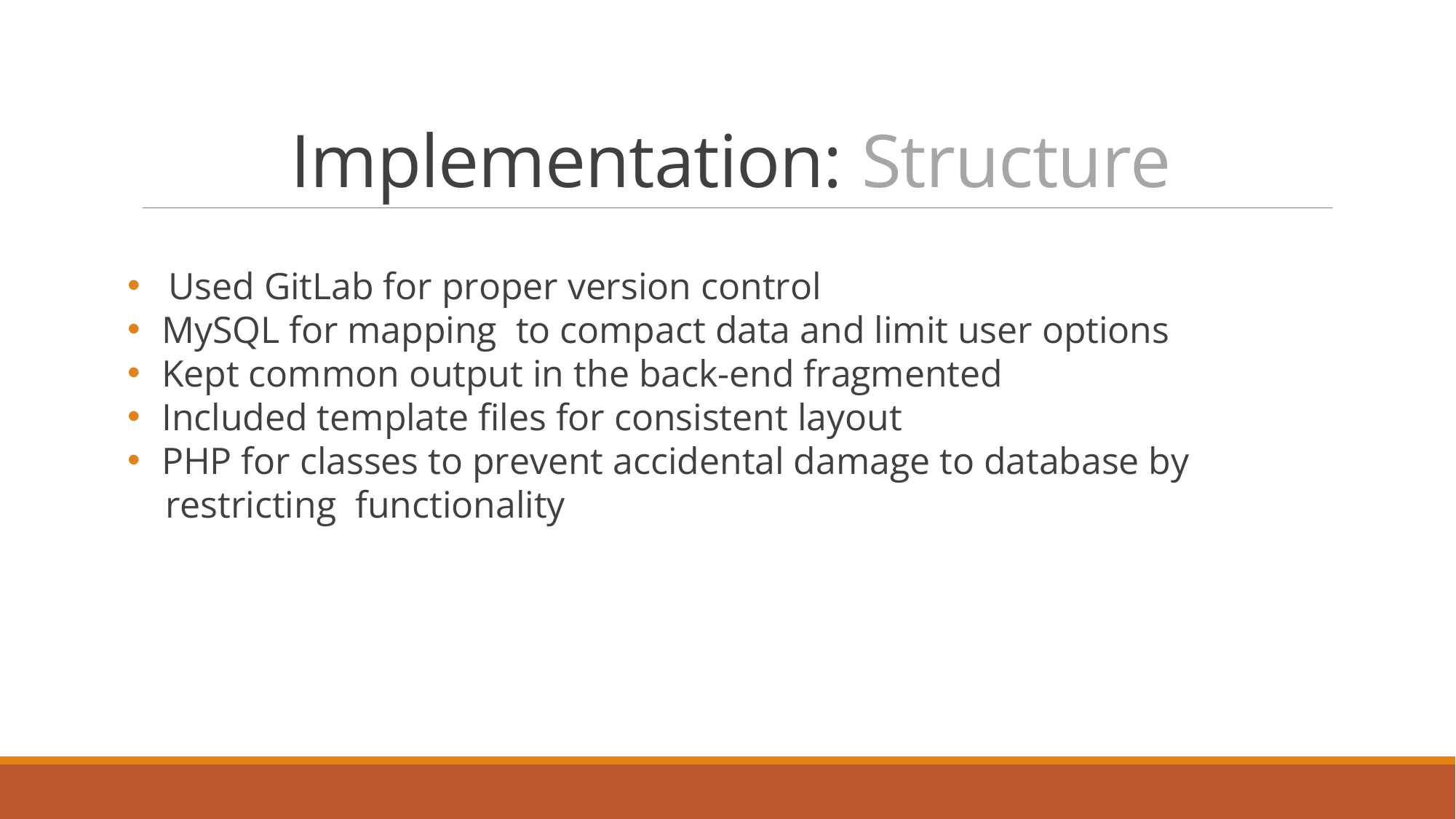

# Implementation: Structure
Used GitLab for proper version control
MySQL for mapping  to compact data and limit user options
Kept common output in the back-end fragmented
Included template files for consistent layout
PHP for classes to prevent accidental damage to database by
    restricting  functionality